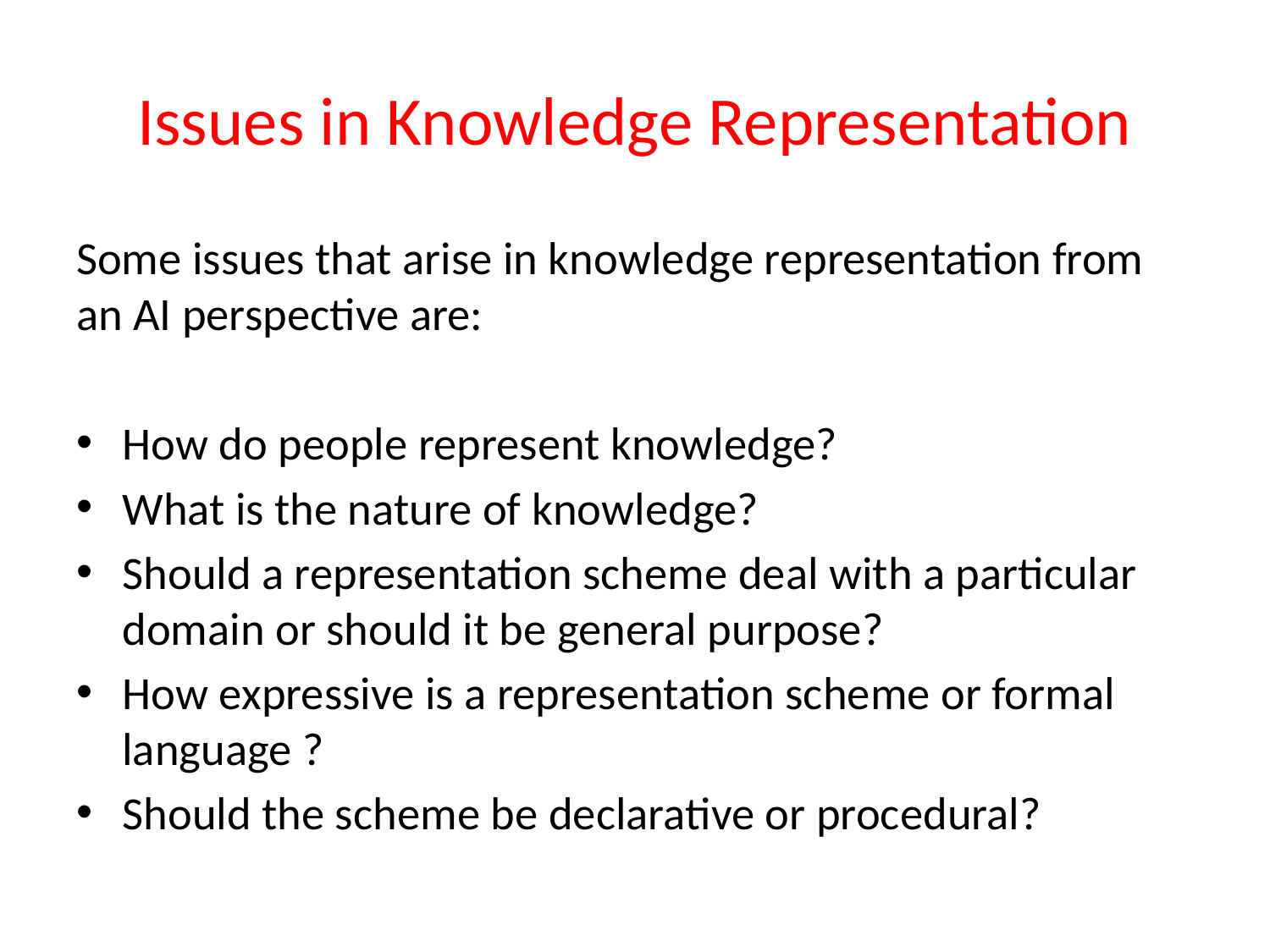

# Issues in Knowledge Representation
Some issues that arise in knowledge representation from an AI perspective are:

How do people represent knowledge?
What is the nature of knowledge?
Should a representation scheme deal with a particular domain or should it be general purpose?
How expressive is a representation scheme or formal language ?
Should the scheme be declarative or procedural?